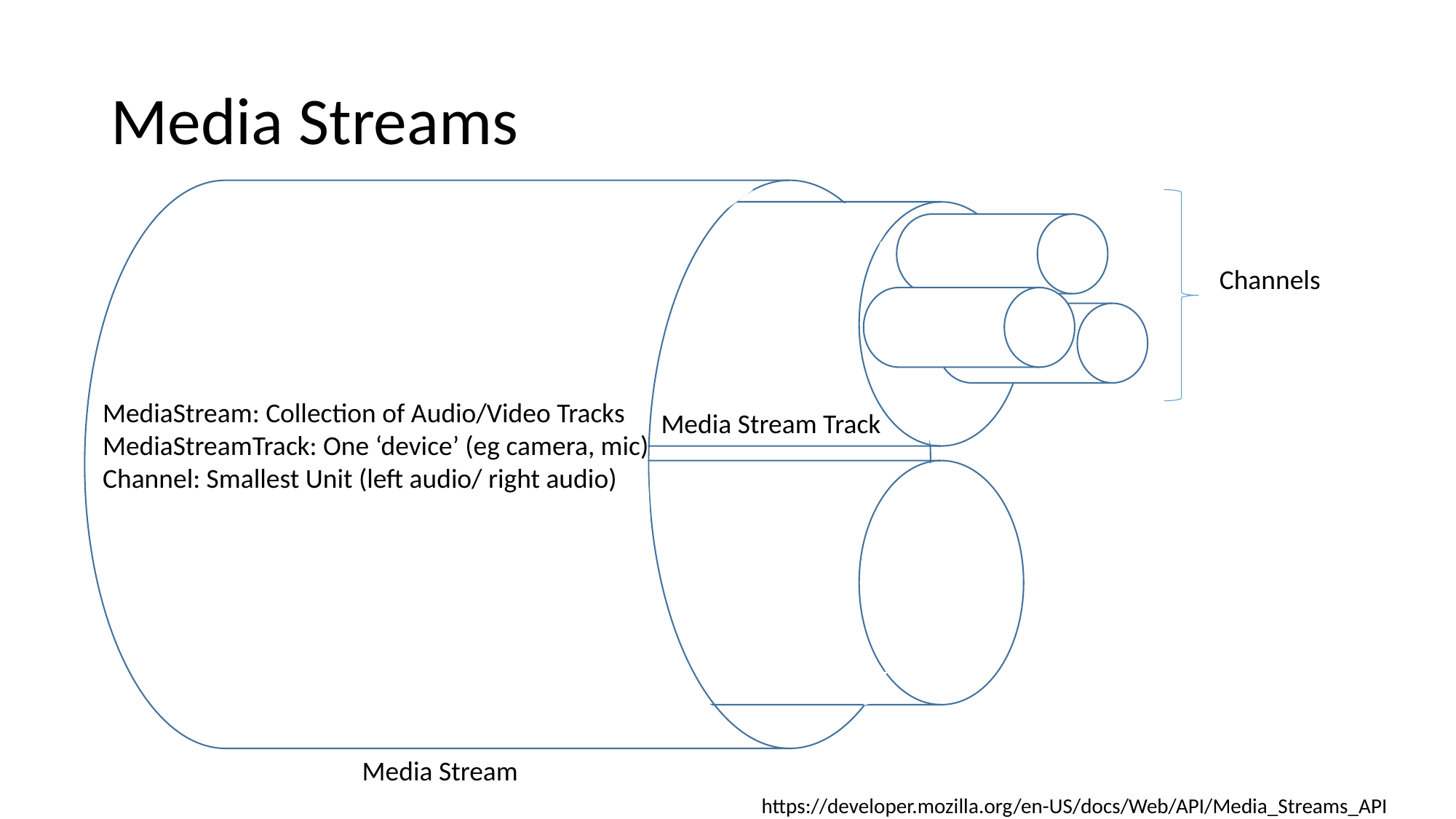

# Media Streams

Channels

MediaStream: Collection of Audio/Video Tracks
MediaStreamTrack: One ‘device’ (eg camera, mic)
Channel: Smallest Unit (left audio/ right audio)
Media Stream Track

Media Stream
https://developer.mozilla.org/en-US/docs/Web/API/Media_Streams_API